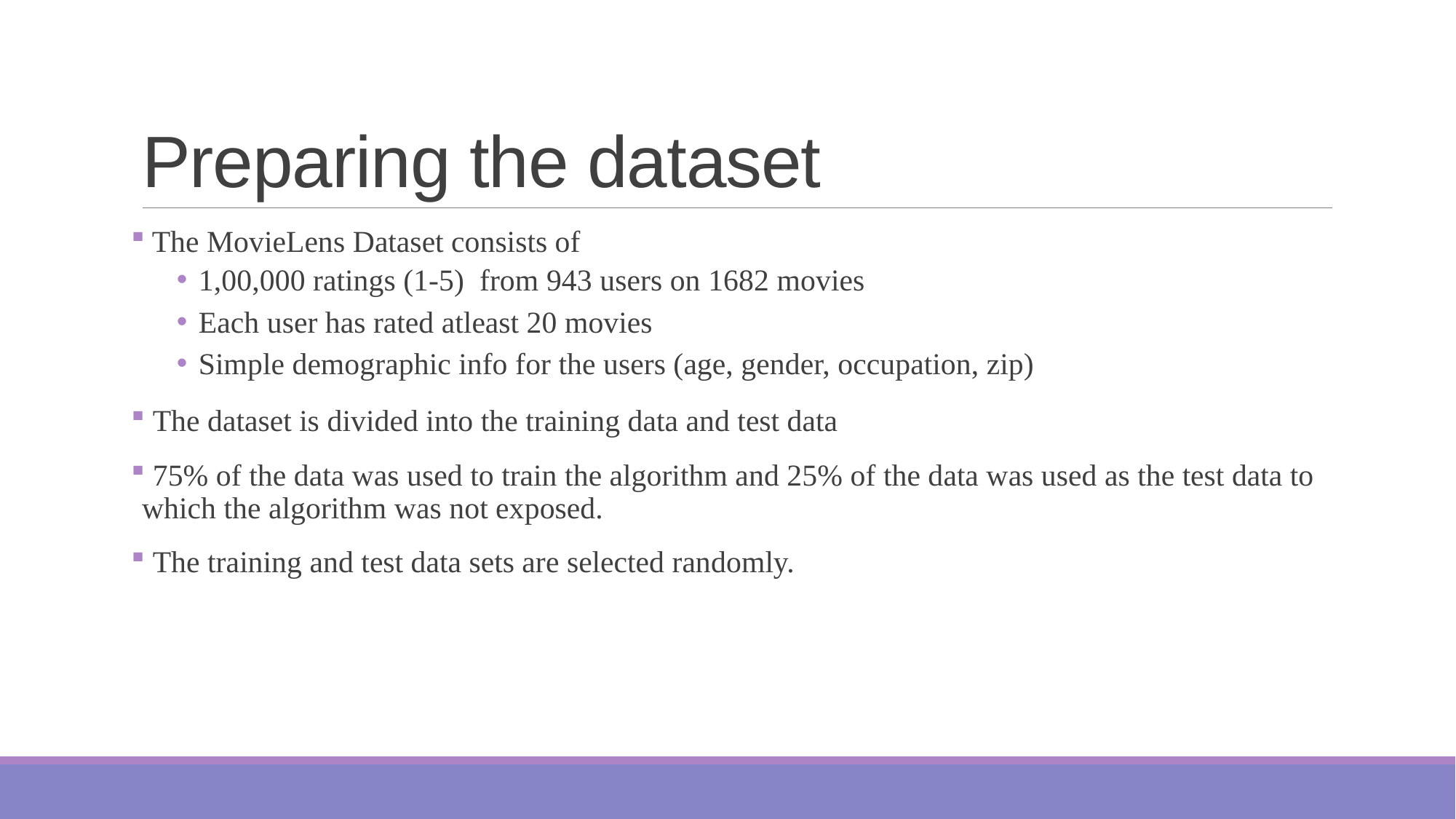

# Preparing the dataset
 The MovieLens Dataset consists of
1,00,000 ratings (1-5)  from 943 users on 1682 movies
Each user has rated atleast 20 movies
Simple demographic info for the users (age, gender, occupation, zip)
 The dataset is divided into the training data and test data
 75% of the data was used to train the algorithm and 25% of the data was used as the test data to which the algorithm was not exposed.
 The training and test data sets are selected randomly.